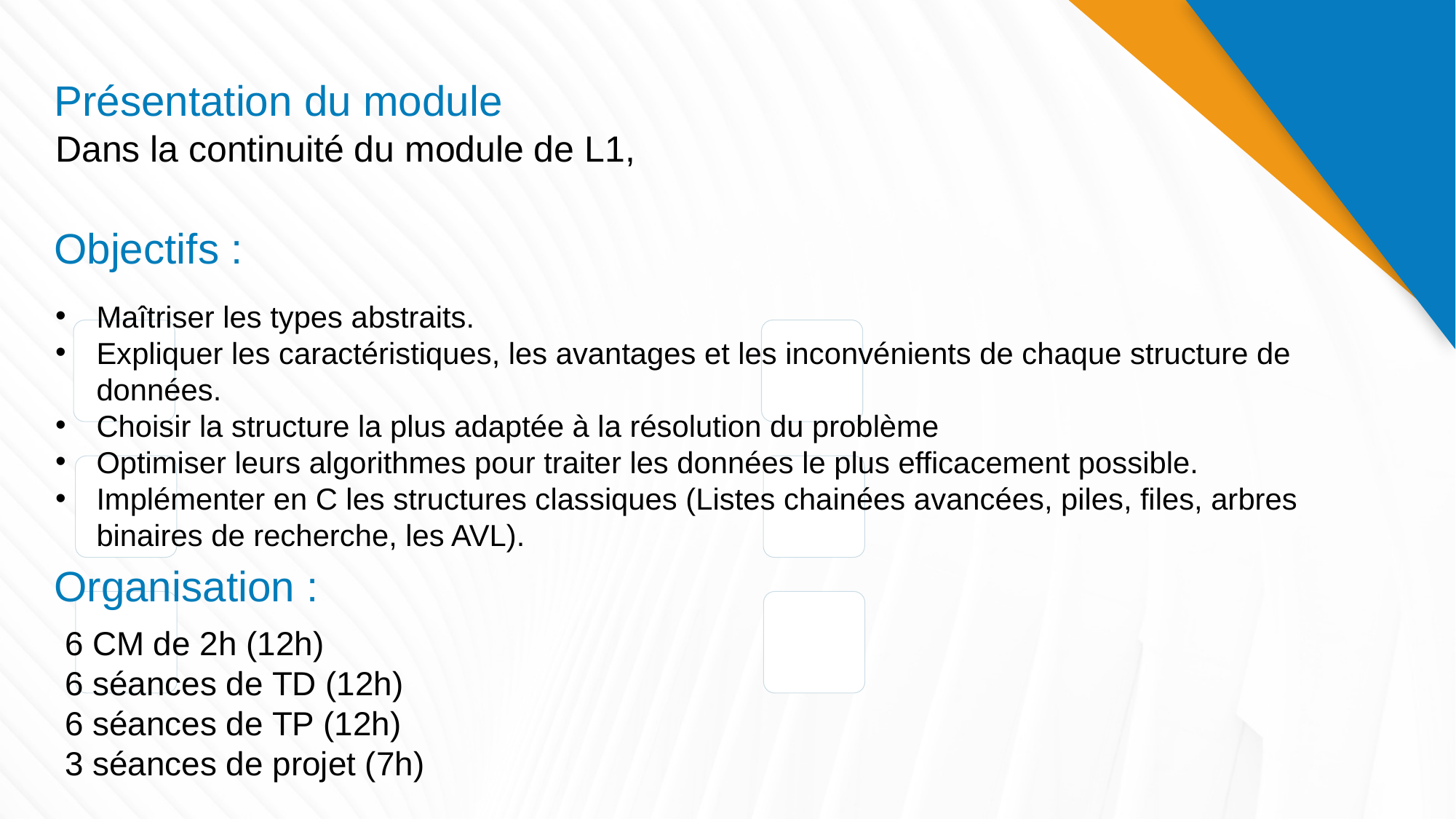

Présentation du module
Dans la continuité du module de L1,
# Objectifs :
Maîtriser les types abstraits.
Expliquer les caractéristiques, les avantages et les inconvénients de chaque structure de données.
Choisir la structure la plus adaptée à la résolution du problème
Optimiser leurs algorithmes pour traiter les données le plus efficacement possible.
Implémenter en C les structures classiques (Listes chainées avancées, piles, files, arbres binaires de recherche, les AVL).
Organisation :
6 CM de 2h (12h)
6 séances de TD (12h)
6 séances de TP (12h)
3 séances de projet (7h)